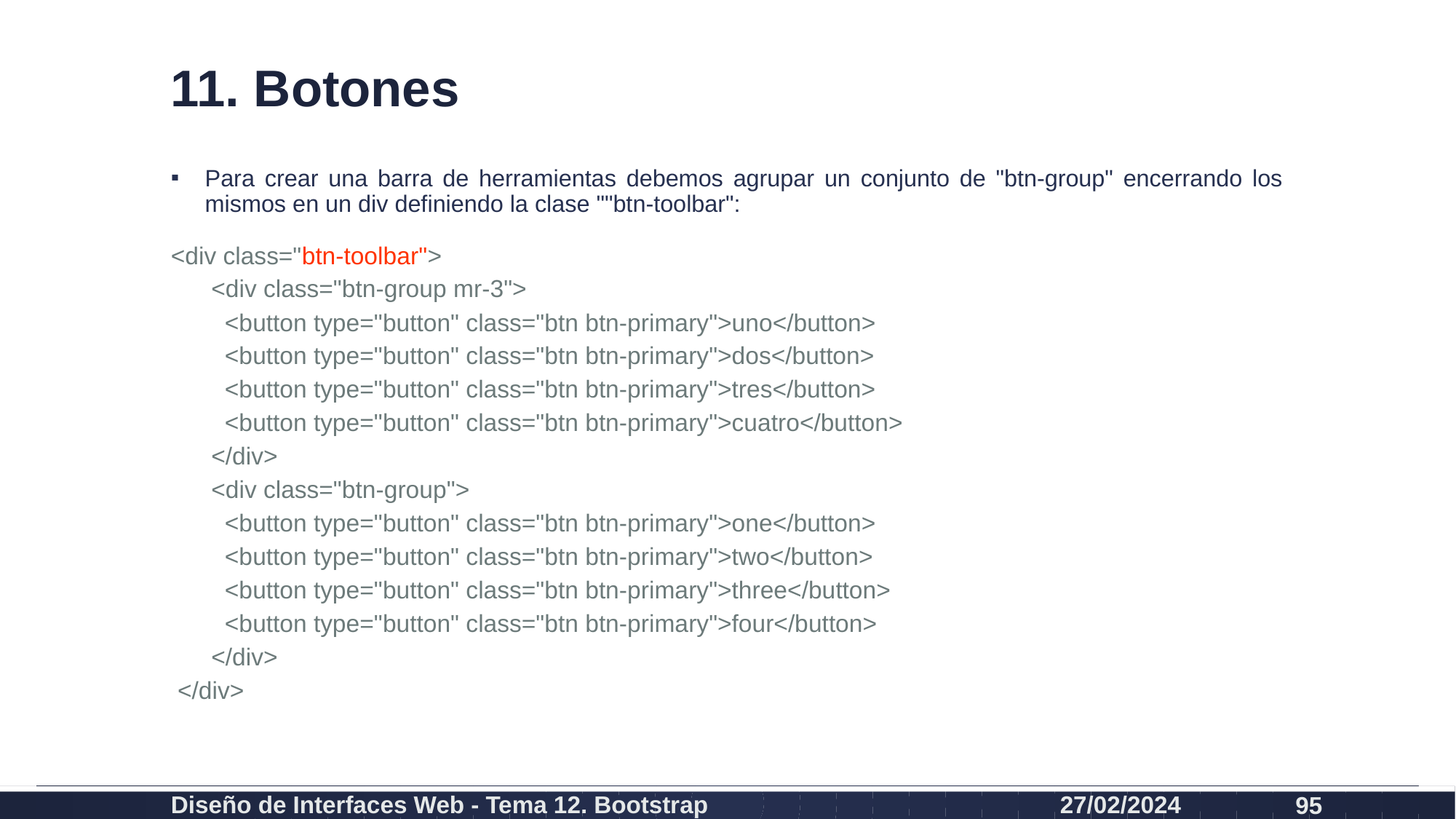

# 11. Botones
Para crear una barra de herramientas debemos agrupar un conjunto de "btn-group" encerrando los mismos en un div definiendo la clase ""btn-toolbar":

<div class="btn-toolbar">
      <div class="btn-group mr-3">
        <button type="button" class="btn btn-primary">uno</button>
        <button type="button" class="btn btn-primary">dos</button>
        <button type="button" class="btn btn-primary">tres</button>
        <button type="button" class="btn btn-primary">cuatro</button>
      </div>
      <div class="btn-group">
        <button type="button" class="btn btn-primary">one</button>
        <button type="button" class="btn btn-primary">two</button>
        <button type="button" class="btn btn-primary">three</button>
        <button type="button" class="btn btn-primary">four</button>
      </div>
 </div>
Diseño de Interfaces Web - Tema 12. Bootstrap
27/02/2024
95